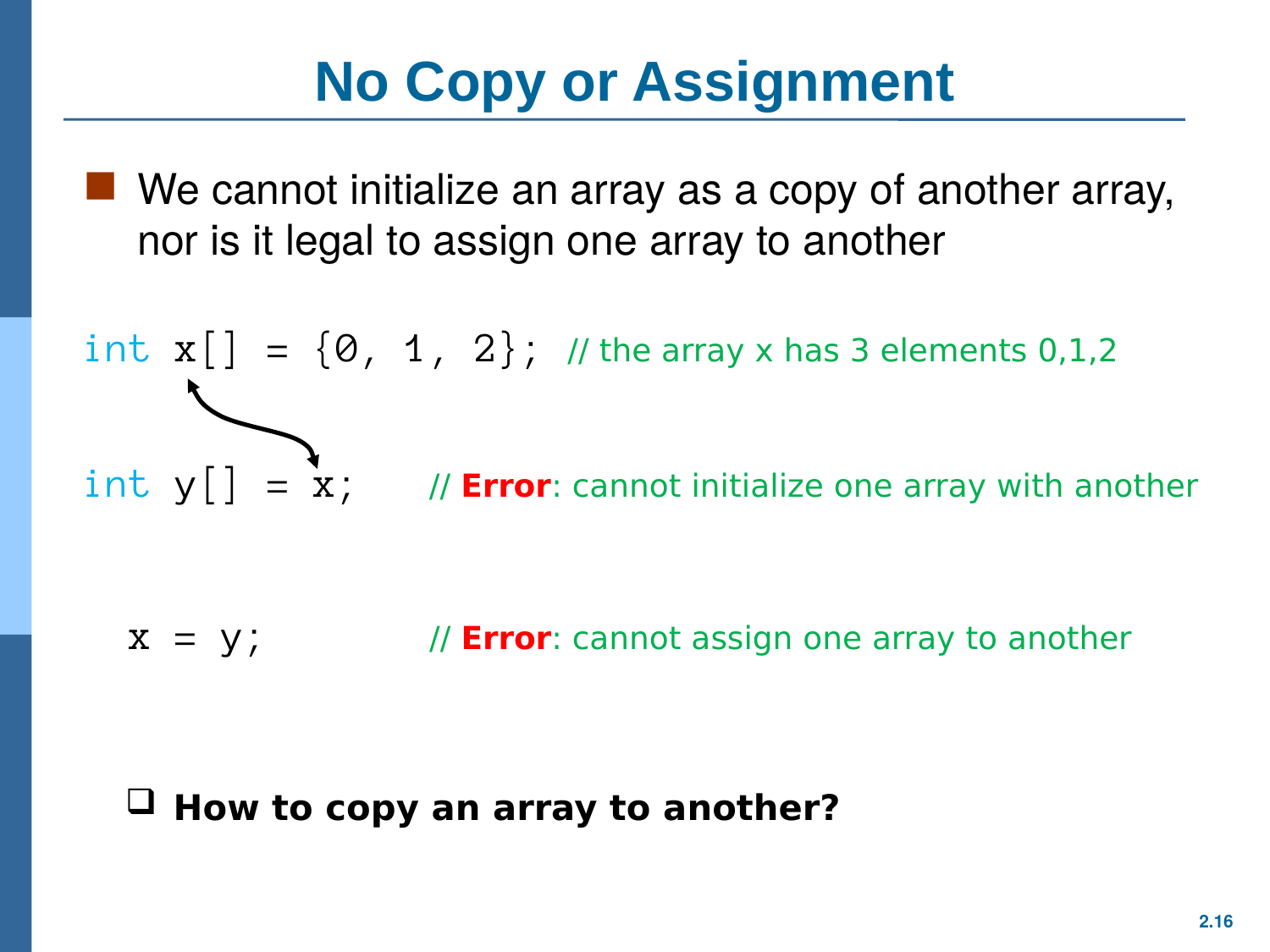

# No Copy or Assignment
We cannot initialize an array as a copy of another array, nor is it legal to assign one array to another
int x[] = {0, 1, 2}; // the array x has 3 elements 0,1,2

int y[] = x;   // Error: cannot initialize one array with another

  x = y;       // Error: cannot assign one array to another

How to copy an array to another?